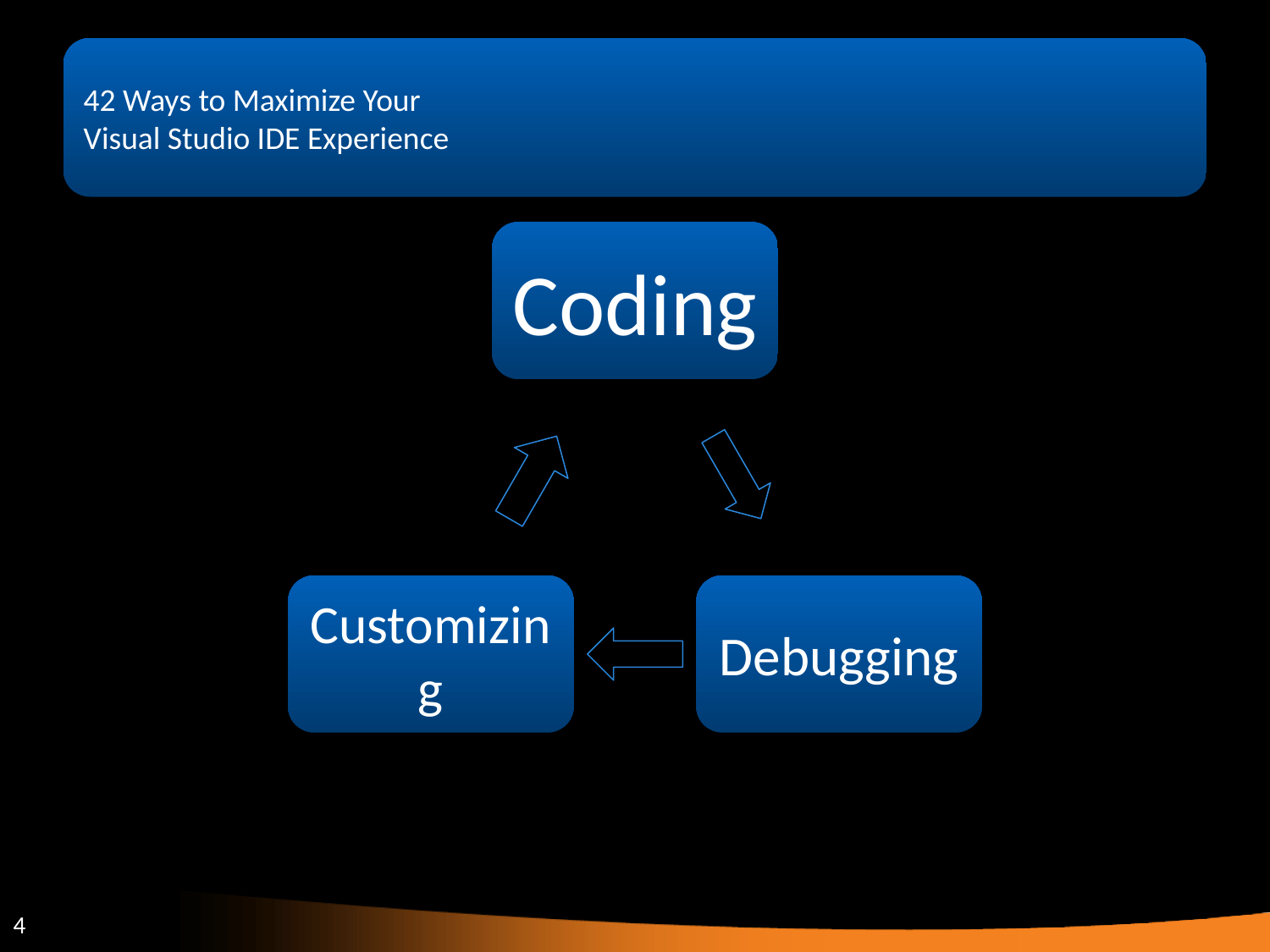

42 Ways to Maximize Your
Visual Studio IDE Experience
Coding
Debugging
Customizing